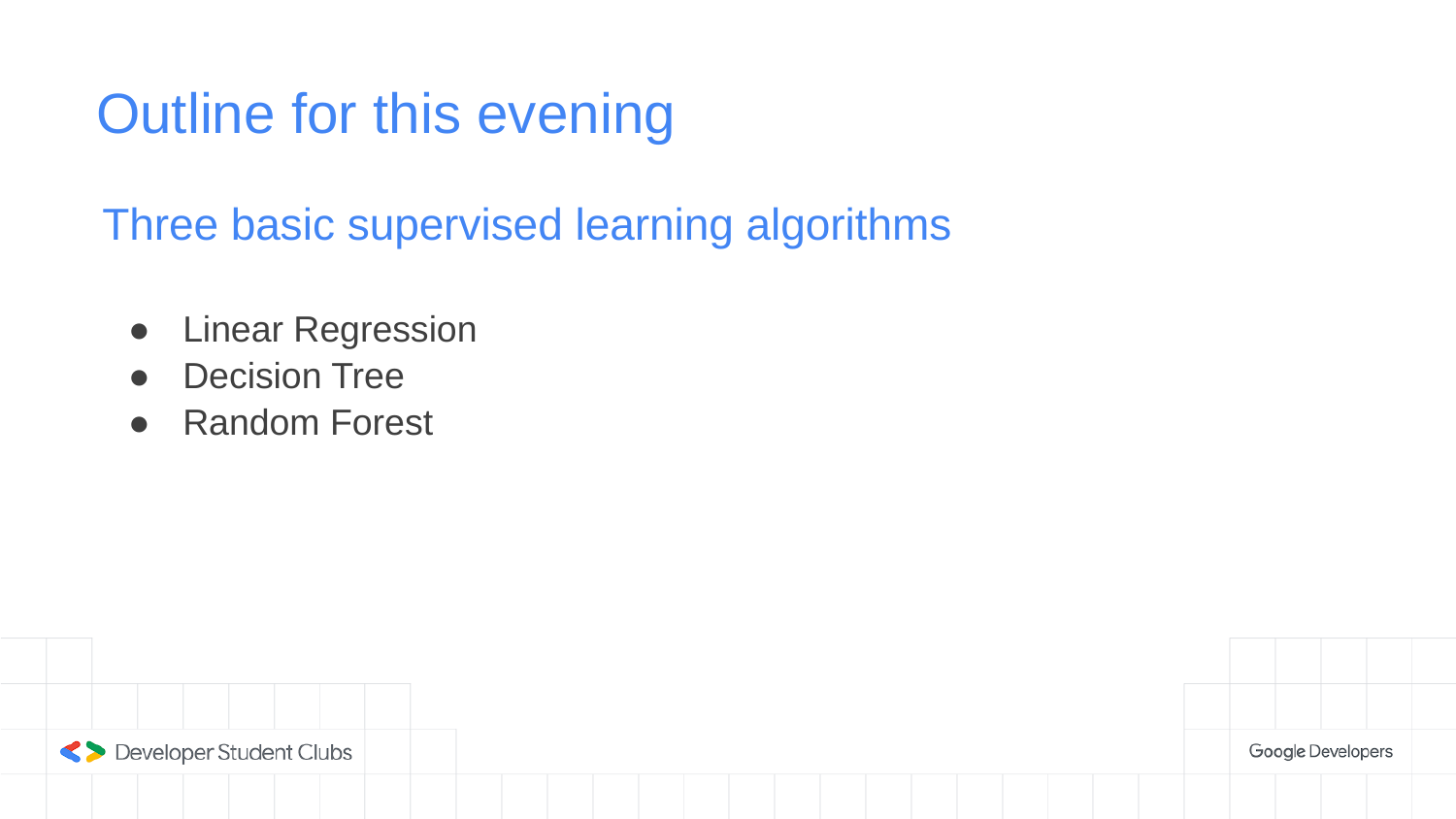

# Outline for this evening
Three basic supervised learning algorithms
Linear Regression
Decision Tree
Random Forest